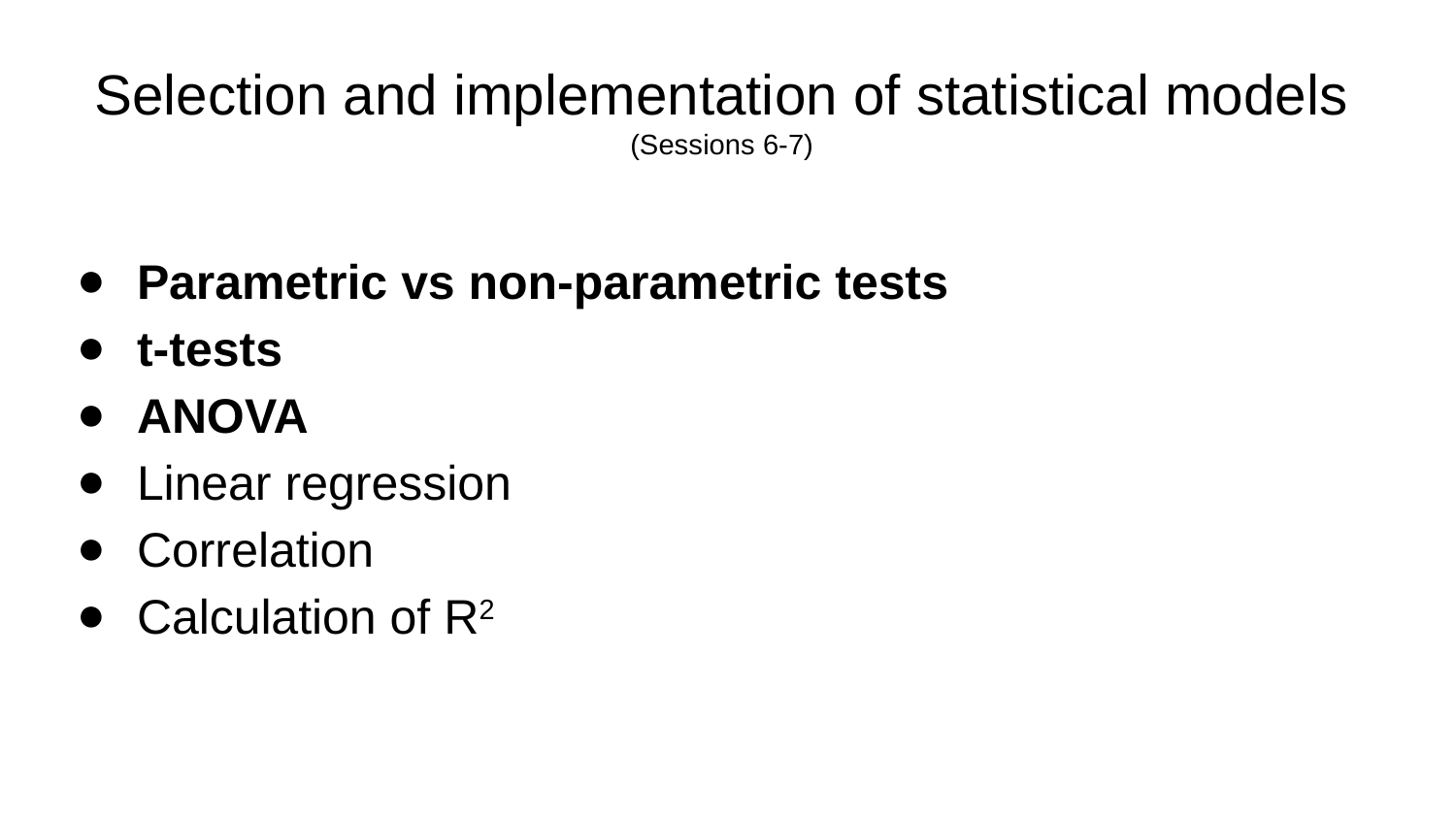

# Selection and implementation of statistical models (Sessions 6-7)
Parametric vs non-parametric tests
t-tests
ANOVA
Linear regression
Correlation
Calculation of R2